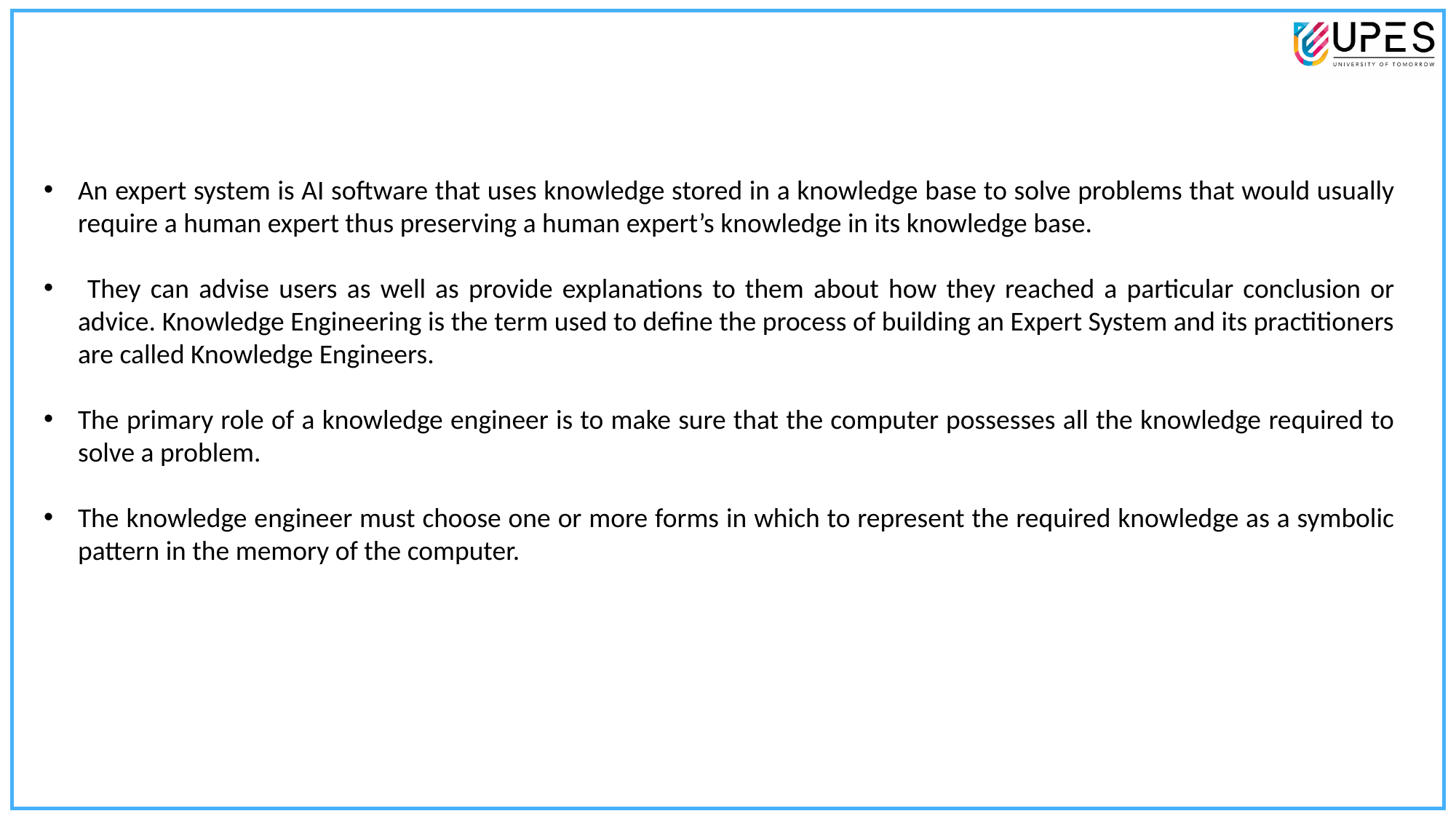

An expert system is AI software that uses knowledge stored in a knowledge base to solve problems that would usually require a human expert thus preserving a human expert’s knowledge in its knowledge base.

 They can advise users as well as provide explanations to them about how they reached a particular conclusion or advice. Knowledge Engineering is the term used to define the process of building an Expert System and its practitioners are called Knowledge Engineers.

The primary role of a knowledge engineer is to make sure that the computer possesses all the knowledge required to solve a problem.

The knowledge engineer must choose one or more forms in which to represent the required knowledge as a symbolic pattern in the memory of the computer.